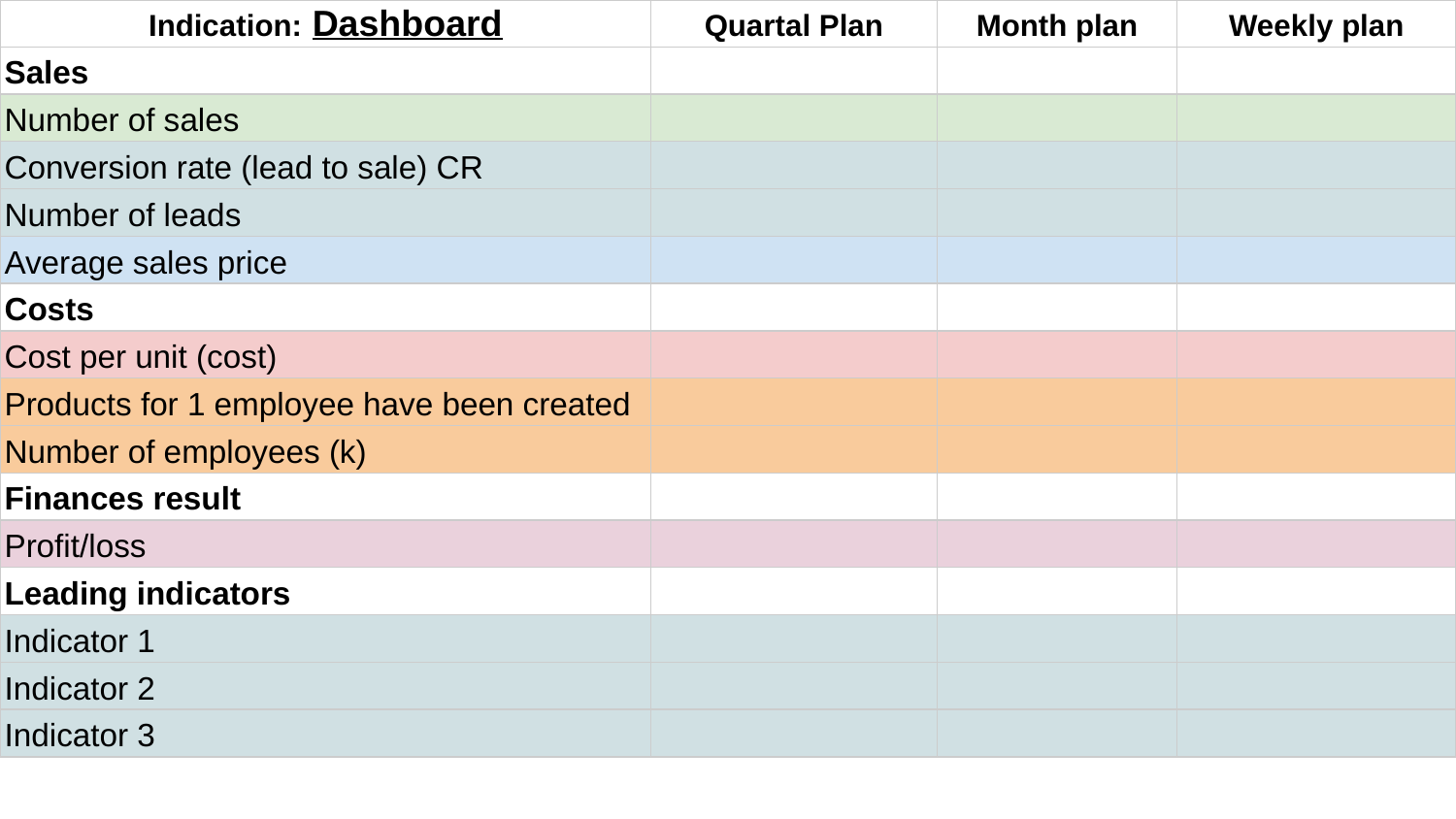

| Indication: Dashboard | Quartal Plan | Month plan | Weekly plan |
| --- | --- | --- | --- |
| Sales |  |  |  |
| Number of sales |  |  |  |
| Conversion rate (lead to sale) CR |  |  |  |
| Number of leads |  |  |  |
| Average sales price |  |  |  |
| Costs |  |  |  |
| Cost per unit (cost) |  |  |  |
| Products for 1 employee have been created |  |  |  |
| Number of employees (k) |  |  |  |
| Finances result |  |  |  |
| Profit/loss |  |  |  |
| Leading indicators |  |  |  |
| Indicator 1 |  |  |  |
| Indicator 2 |  |  |  |
| Indicator 3 |  |  |  |